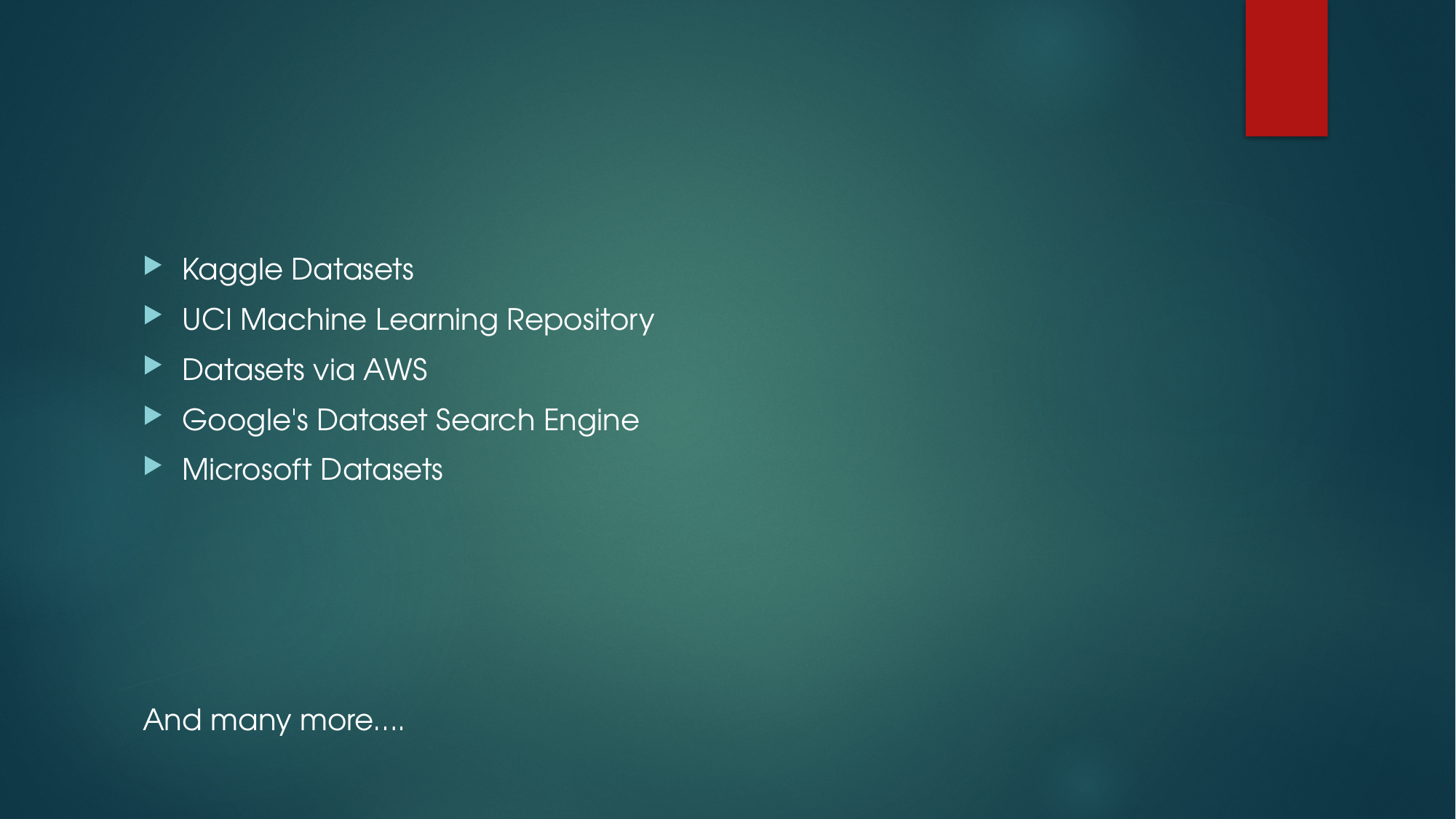

#
Kaggle Datasets
UCI Machine Learning Repository
Datasets via AWS
Google's Dataset Search Engine
Microsoft Datasets

And many more….